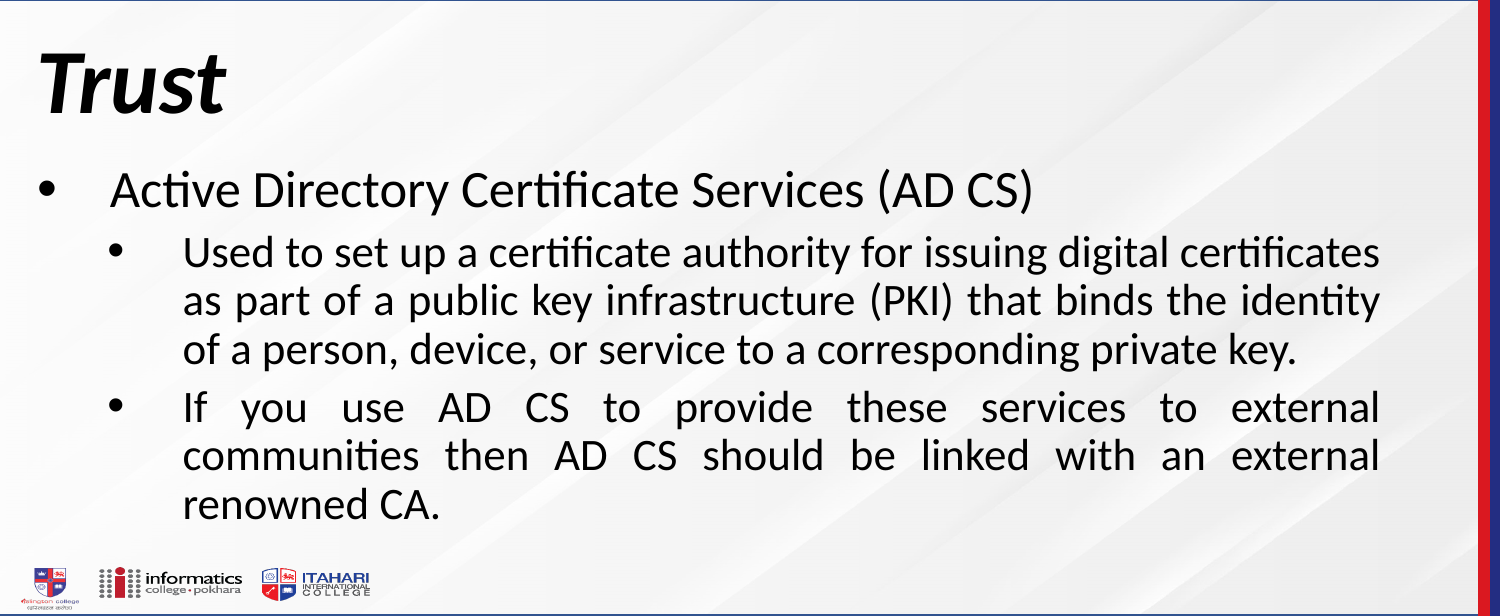

# Trust
Active Directory Certificate Services (AD CS)
Used to set up a certificate authority for issuing digital certificates as part of a public key infrastructure (PKI) that binds the identity of a person, device, or service to a corresponding private key.
If you use AD CS to provide these services to external communities then AD CS should be linked with an external renowned CA.